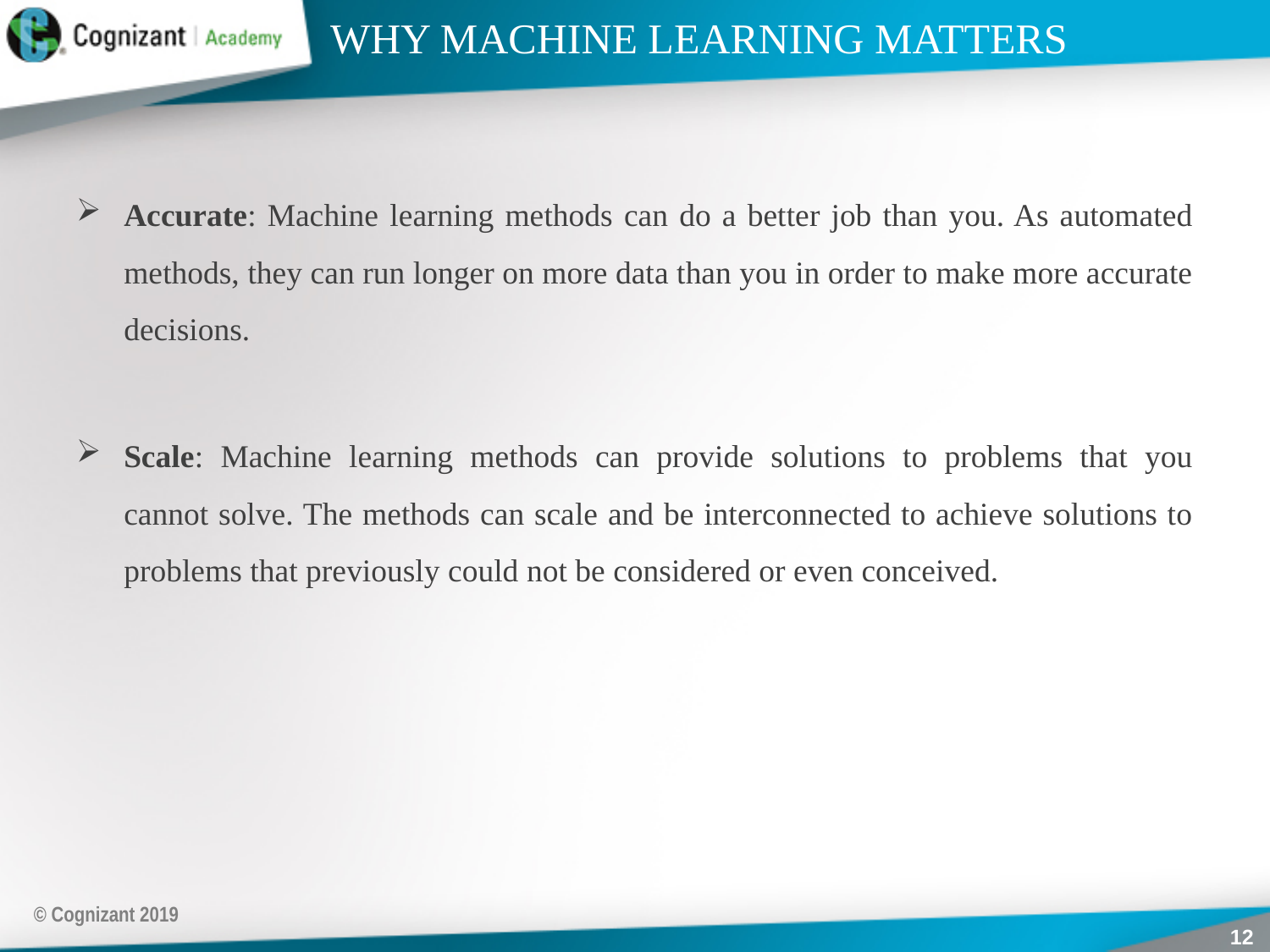

# WHY MACHINE LEARNING MATTERS
Accurate: Machine learning methods can do a better job than you. As automated methods, they can run longer on more data than you in order to make more accurate decisions.

Scale: Machine learning methods can provide solutions to problems that you cannot solve. The methods can scale and be interconnected to achieve solutions to problems that previously could not be considered or even conceived.

© Cognizant 2019
12